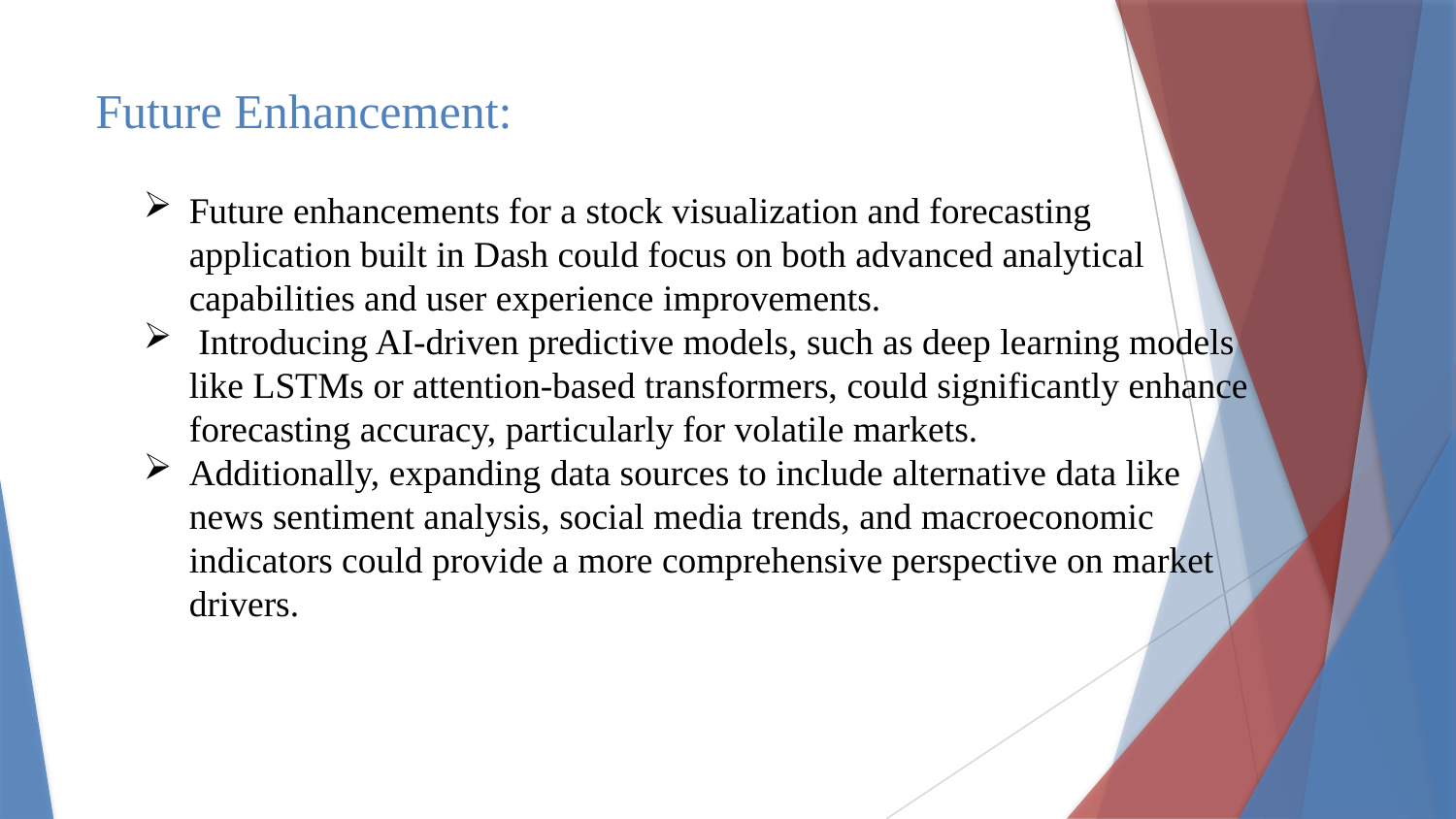

# Future Enhancement:
Future enhancements for a stock visualization and forecasting application built in Dash could focus on both advanced analytical capabilities and user experience improvements.
 Introducing AI-driven predictive models, such as deep learning models like LSTMs or attention-based transformers, could significantly enhance forecasting accuracy, particularly for volatile markets.
Additionally, expanding data sources to include alternative data like news sentiment analysis, social media trends, and macroeconomic indicators could provide a more comprehensive perspective on market drivers.